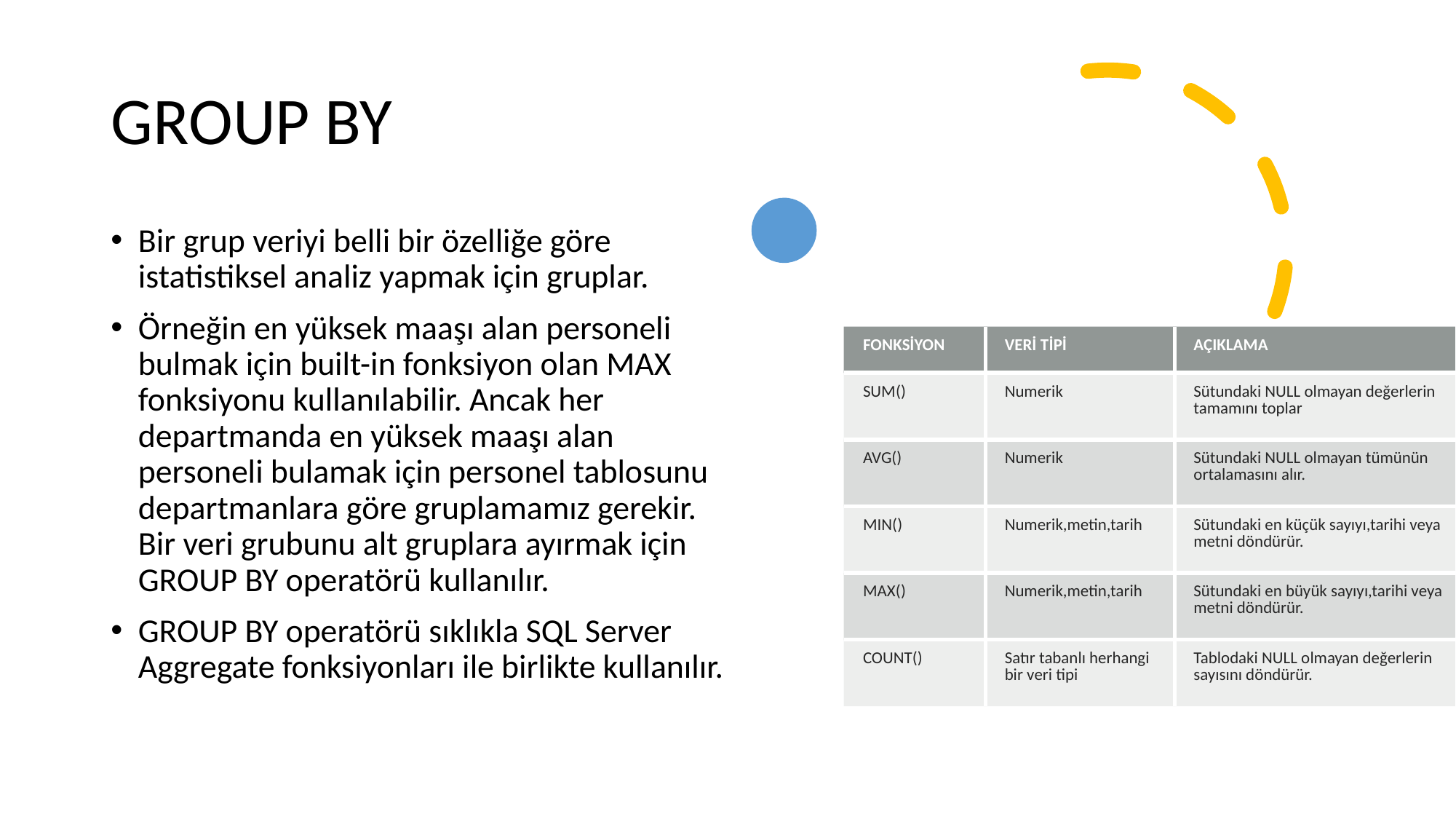

# GROUP BY

Bir grup veriyi belli bir özelliğe göre istatistiksel analiz yapmak için gruplar.
Örneğin en yüksek maaşı alan personeli bulmak için built-in fonksiyon olan MAX fonksiyonu kullanılabilir. Ancak her departmanda en yüksek maaşı alan personeli bulamak için personel tablosunu departmanlara göre gruplamamız gerekir. Bir veri grubunu alt gruplara ayırmak için GROUP BY operatörü kullanılır.
GROUP BY operatörü sıklıkla SQL Server Aggregate fonksiyonları ile birlikte kullanılır.

| FONKSİYON | VERİ TİPİ | AÇIKLAMA |
| --- | --- | --- |
| SUM() | Numerik | Sütundaki NULL olmayan değerlerin tamamını toplar |
| AVG() | Numerik | Sütundaki NULL olmayan tümünün ortalamasını alır. |
| MIN() | Numerik,metin,tarih | Sütundaki en küçük sayıyı,tarihi veya metni döndürür. |
| MAX() | Numerik,metin,tarih | Sütundaki en büyük sayıyı,tarihi veya metni döndürür. |
| COUNT() | Satır tabanlı herhangi bir veri tipi | Tablodaki NULL olmayan değerlerin sayısını döndürür. |